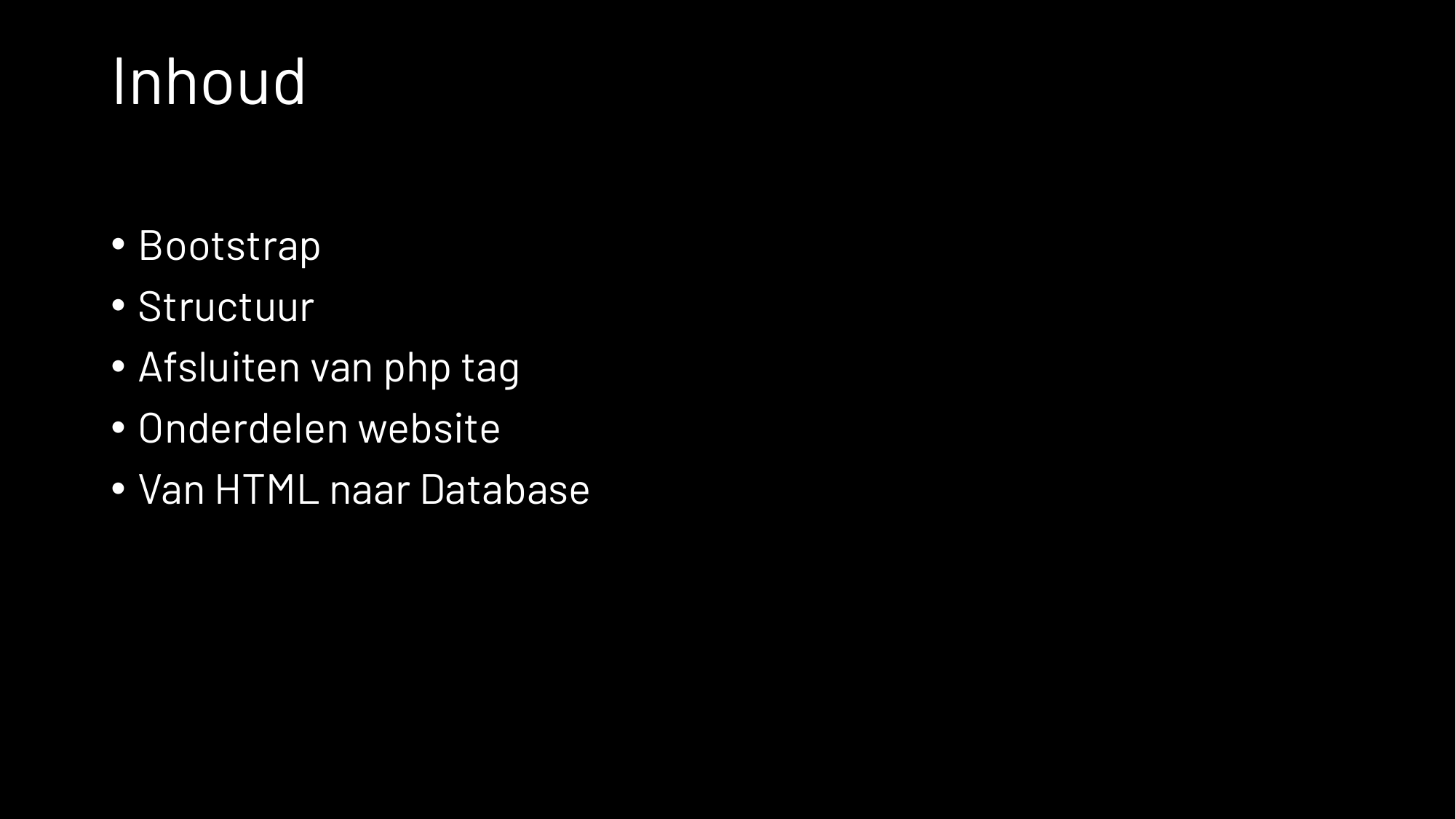

# Inhoud
Bootstrap
Structuur
Afsluiten van php tag
Onderdelen website
Van HTML naar Database